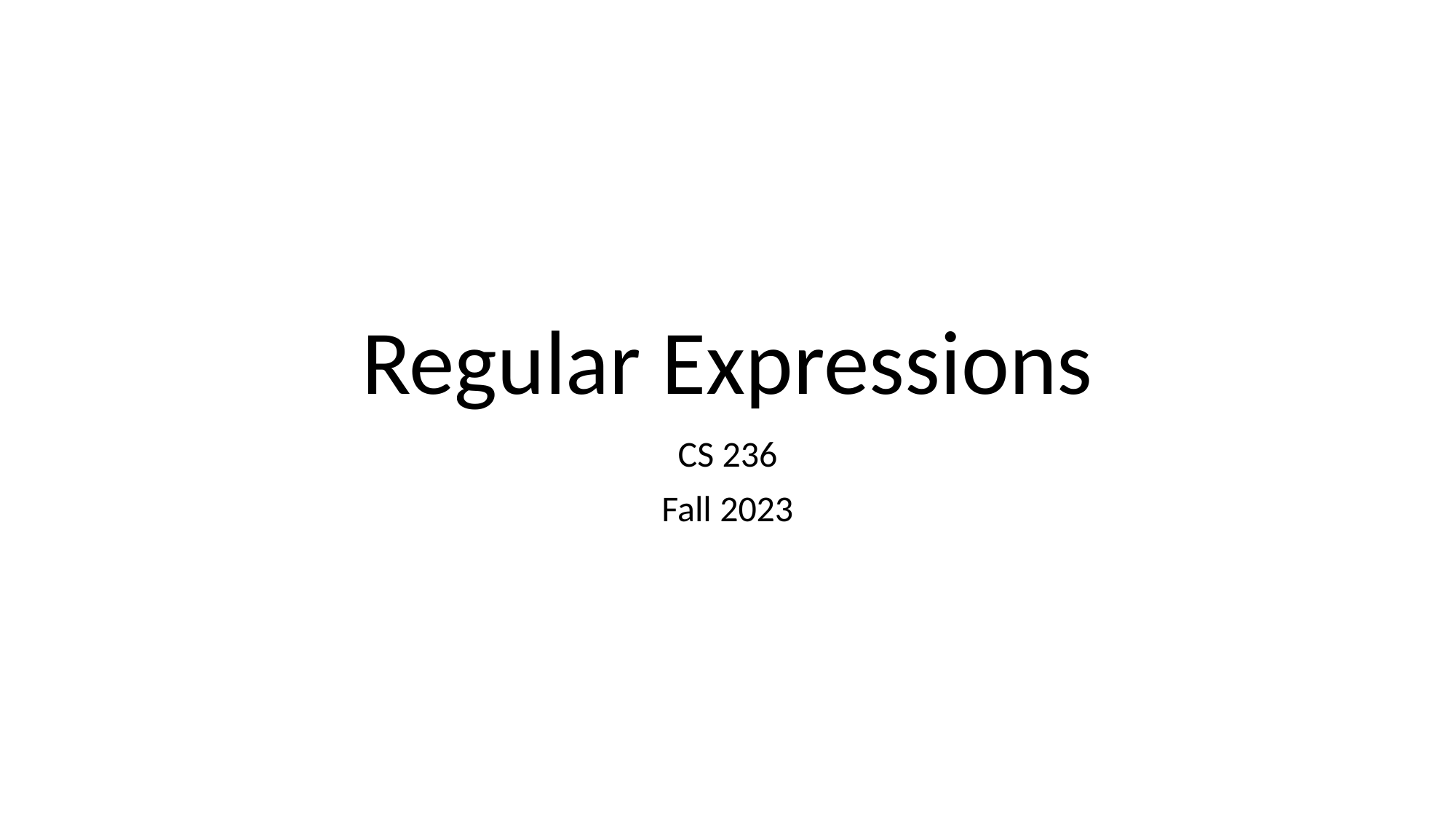

# Regular Expressions
CS 236
Fall 2023